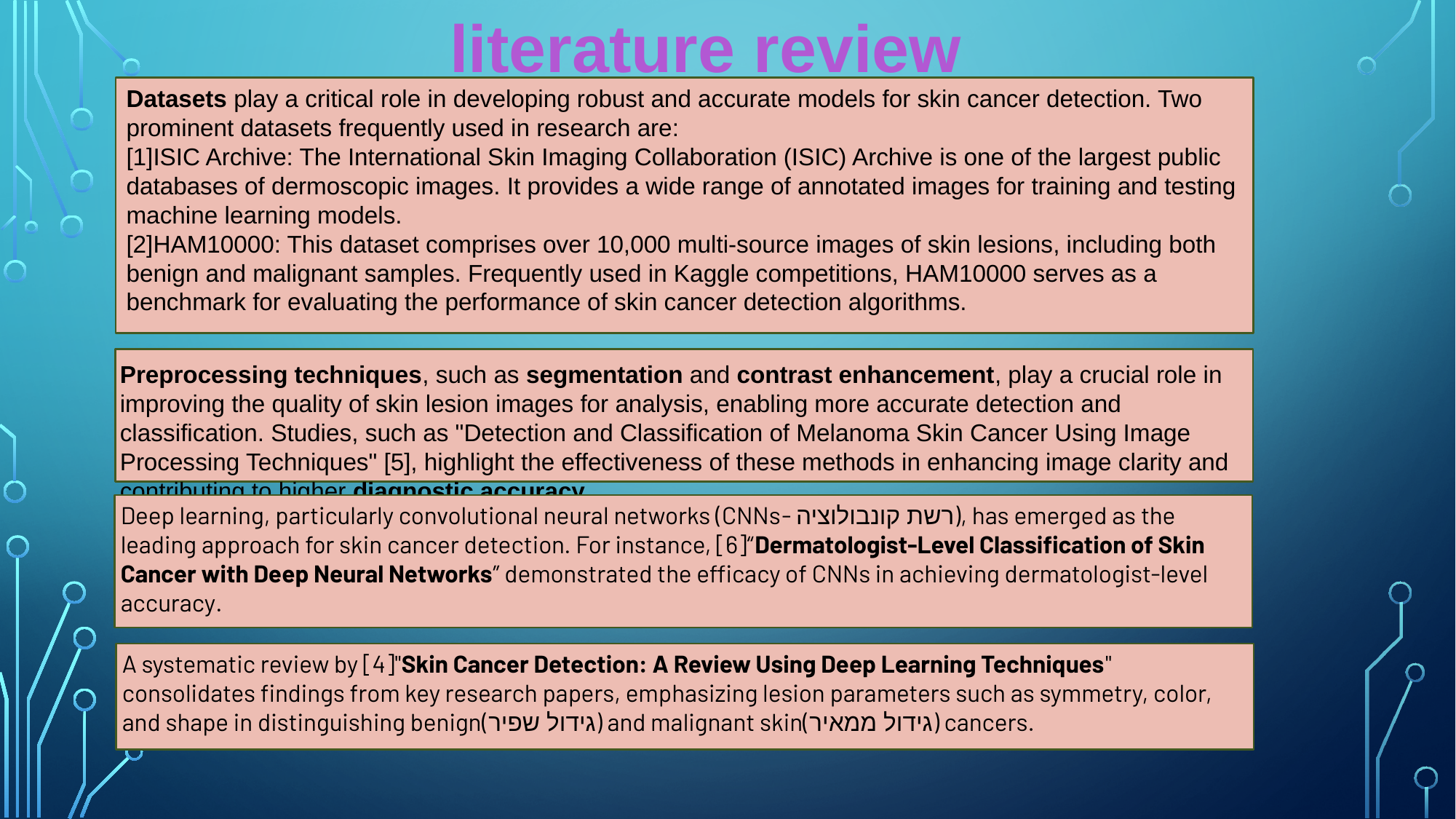

literature review

Datasets play a critical role in developing robust and accurate models for skin cancer detection. Two prominent datasets frequently used in research are:
[1]ISIC Archive: The International Skin Imaging Collaboration (ISIC) Archive is one of the largest public databases of dermoscopic images. It provides a wide range of annotated images for training and testing machine learning models.
[2]HAM10000: This dataset comprises over 10,000 multi-source images of skin lesions, including both benign and malignant samples. Frequently used in Kaggle competitions, HAM10000 serves as a benchmark for evaluating the performance of skin cancer detection algorithms.

Preprocessing techniques, such as segmentation and contrast enhancement, play a crucial role in improving the quality of skin lesion images for analysis, enabling more accurate detection and classification. Studies, such as "Detection and Classification of Melanoma Skin Cancer Using Image Processing Techniques" [5], highlight the effectiveness of these methods in enhancing image clarity and contributing to higher diagnostic accuracy.
Deep learning, particularly convolutional neural networks (CNNs- רשת קונבולוציה), has emerged as the leading approach for skin cancer detection. For instance, [6]“Dermatologist-Level Classification of Skin Cancer with Deep Neural Networks” demonstrated the efficacy of CNNs in achieving dermatologist-level accuracy.

A systematic review by [4]"Skin Cancer Detection: A Review Using Deep Learning Techniques" consolidates findings from key research papers, emphasizing lesion parameters such as symmetry, color, and shape in distinguishing benign(גידול שפיר) and malignant skin(גידול ממאיר) cancers.